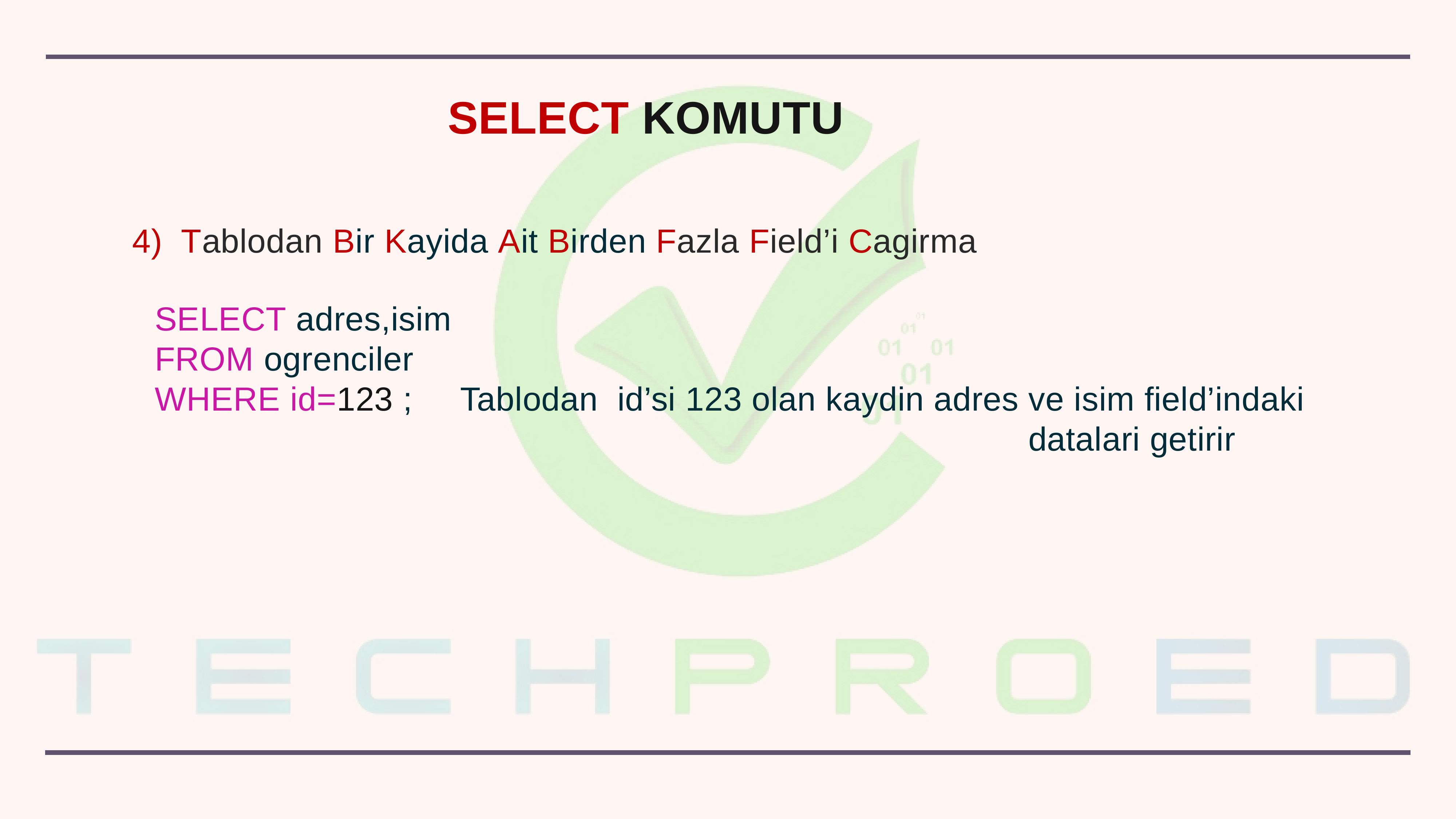

SELECT KOMUTU
4)  Tablodan Bir Kayida Ait Birden Fazla Field’i Cagirma
SELECT adres,isim
FROM ogrenciler
WHERE id=123 ;     Tablodan  id’si 123 olan kaydin adres ve isim field’indaki																	datalari getirir